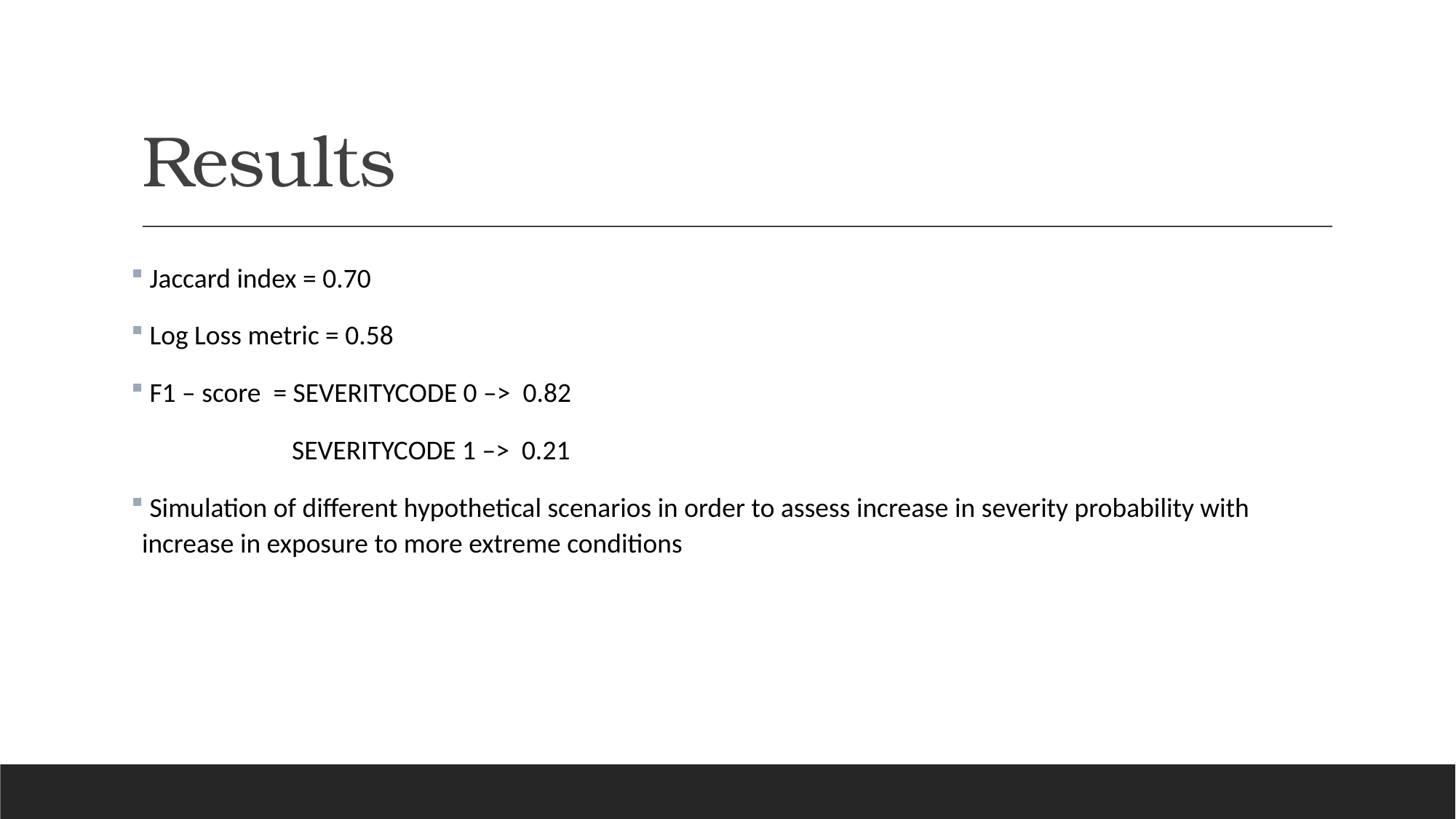

# Results
 Jaccard index = 0.70
 Log Loss metric = 0.58
 F1 – score  = SEVERITYCODE 0 –>  0.82
                          SEVERITYCODE 1 –>  0.21
 Simulation of different hypothetical scenarios in order to assess increase in severity probability with increase in exposure to more extreme conditions